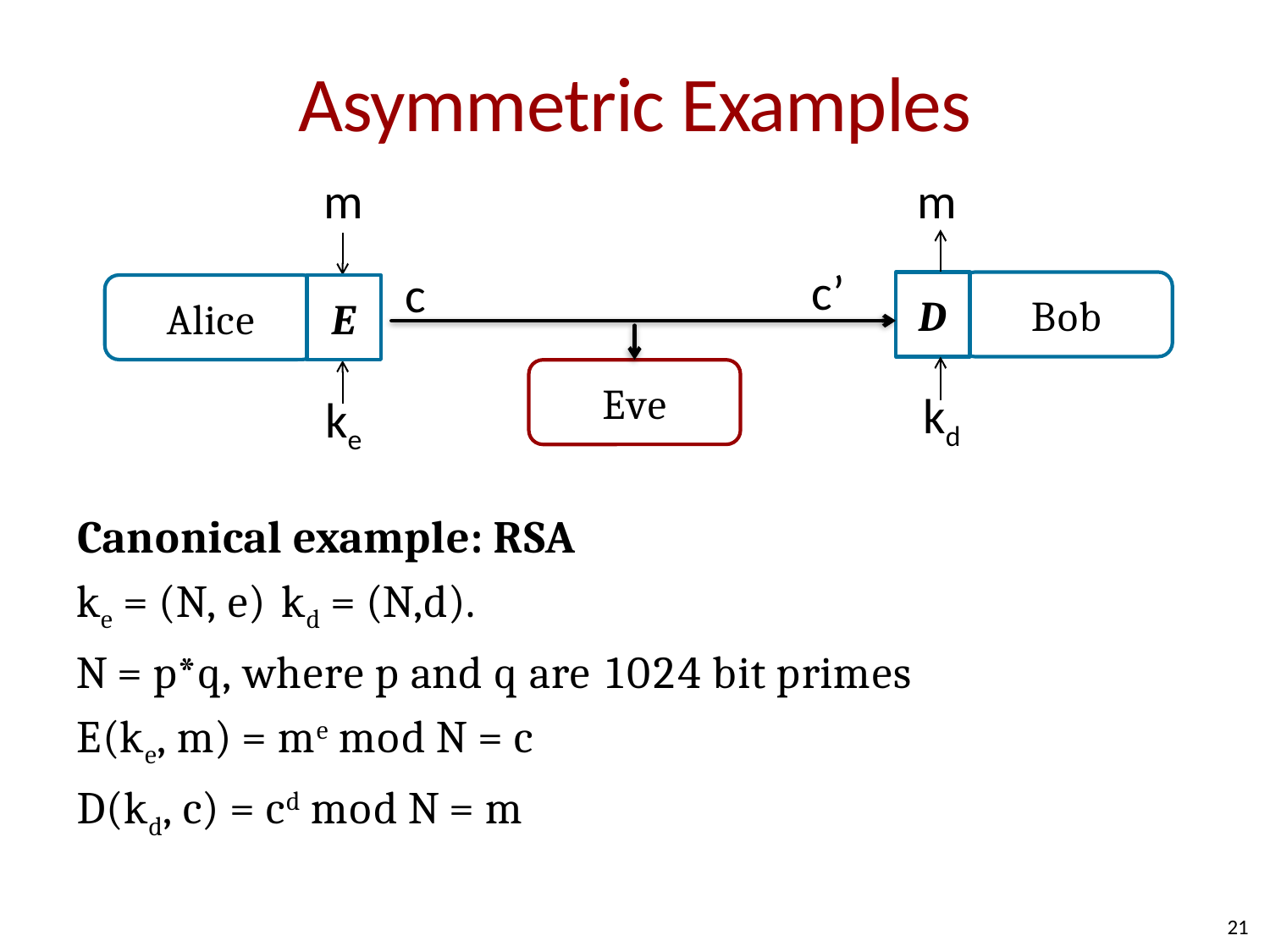

# Asymmetric Examples
m
m
c’
c
D
Bob
Alice
E
Eve
kd
ke
Canonical example: RSA
ke = (N, e)		kd = (N,d).
N = p*q, where p and q are 1024 bit primes
E(ke, m) = me mod N = c
D(kd, c) = cd mod N = m
21